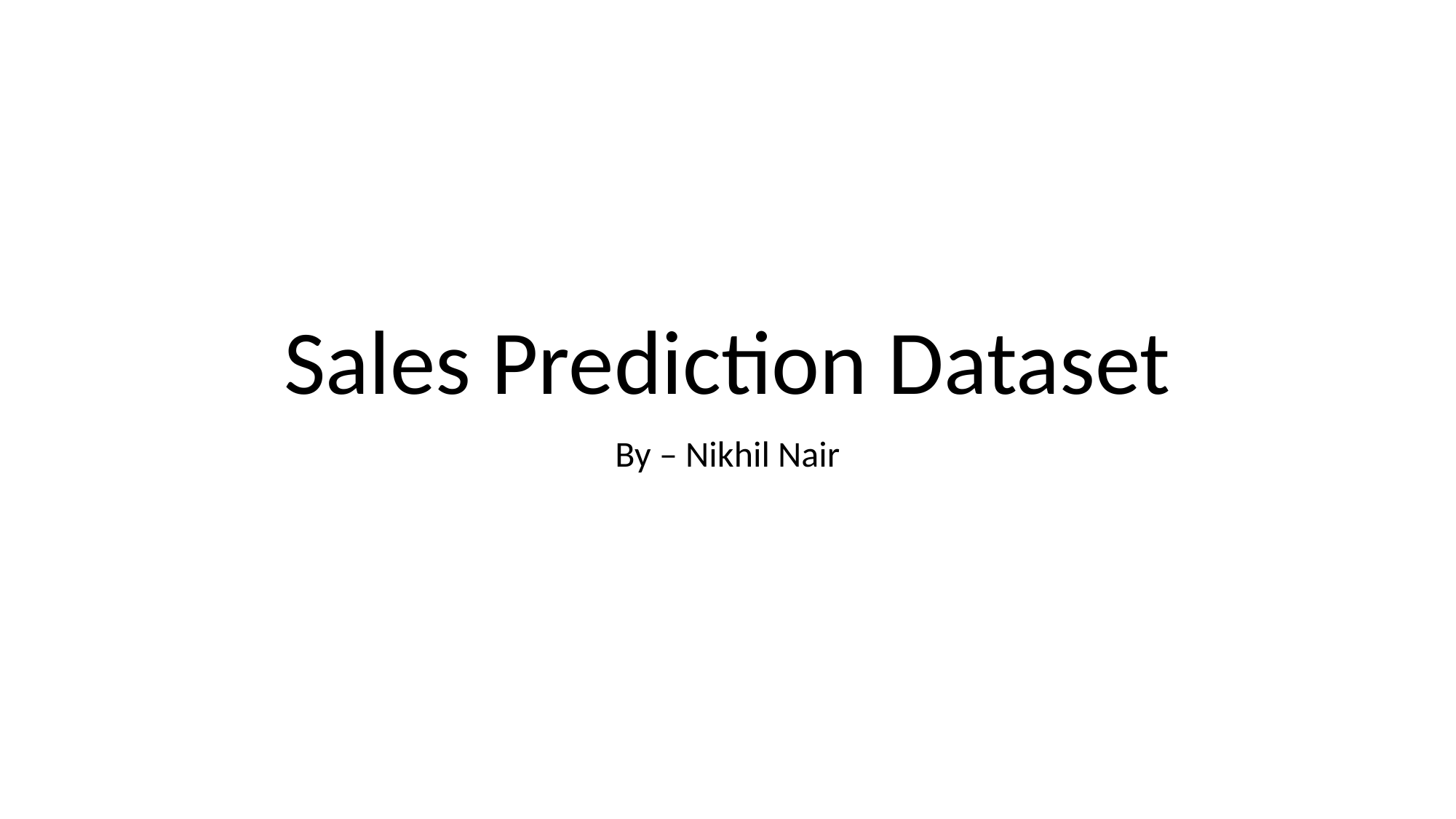

# Sales Prediction Dataset
By – Nikhil Nair